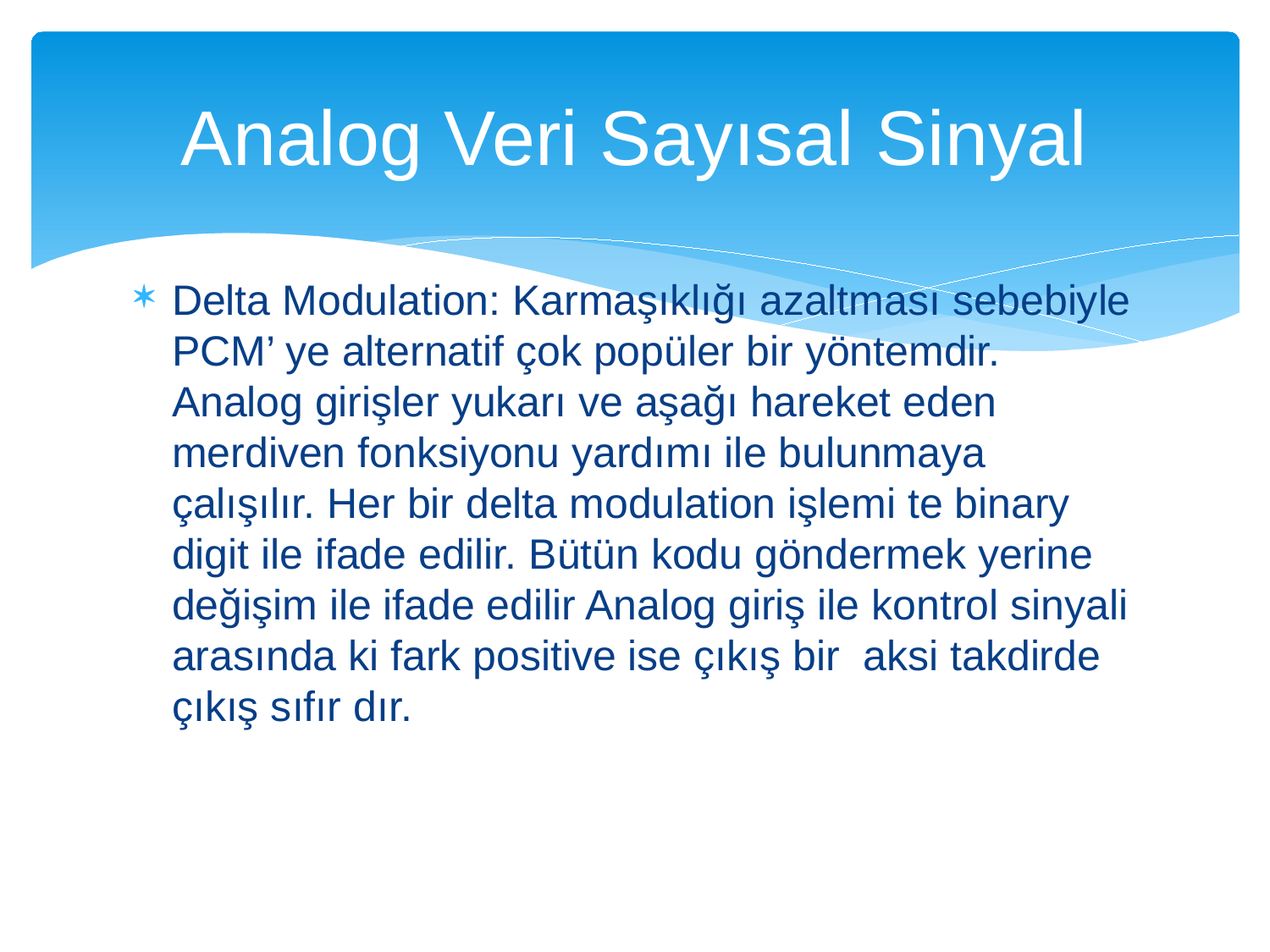

# Analog Veri Sayısal Sinyal
Delta Modulation: Karmaşıklığı azaltması sebebiyle PCM’ ye alternatif çok popüler bir yöntemdir.  Analog girişler yukarı ve aşağı hareket eden merdiven fonksiyonu yardımı ile bulunmaya çalışılır. Her bir delta modulation işlemi te binary digit ile ifade edilir. Bütün kodu göndermek yerine değişim ile ifade edilir Analog giriş ile kontrol sinyali arasında ki fark positive ise çıkış bir  aksi takdirde çıkış sıfır dır.